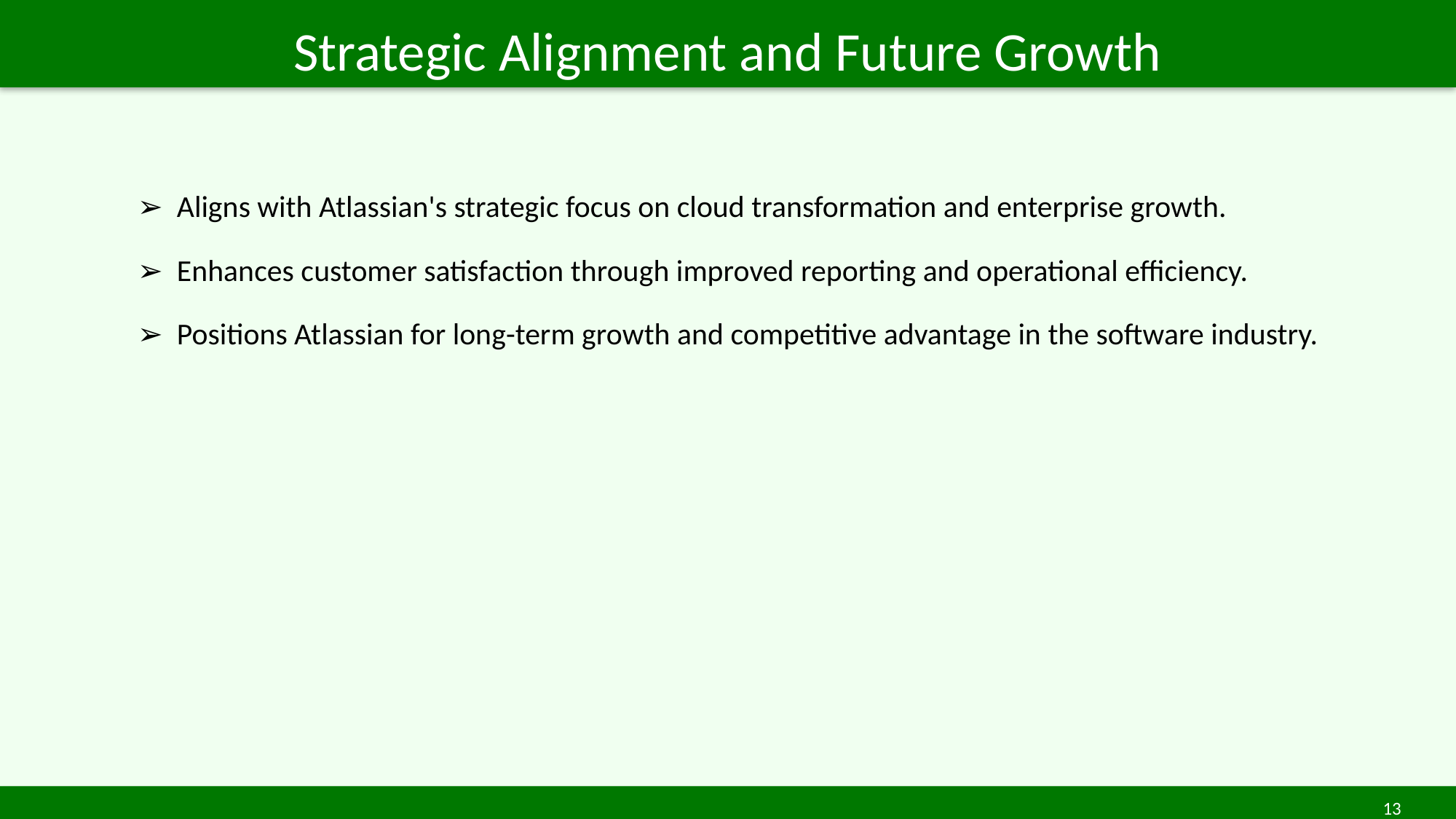

Strategic Alignment and Future Growth
#

➢  Aligns with Atlassian's strategic focus on cloud transformation and enterprise growth.
➢  Enhances customer satisfaction through improved reporting and operational efficiency.
➢  Positions Atlassian for long-term growth and competitive advantage in the software industry.

13